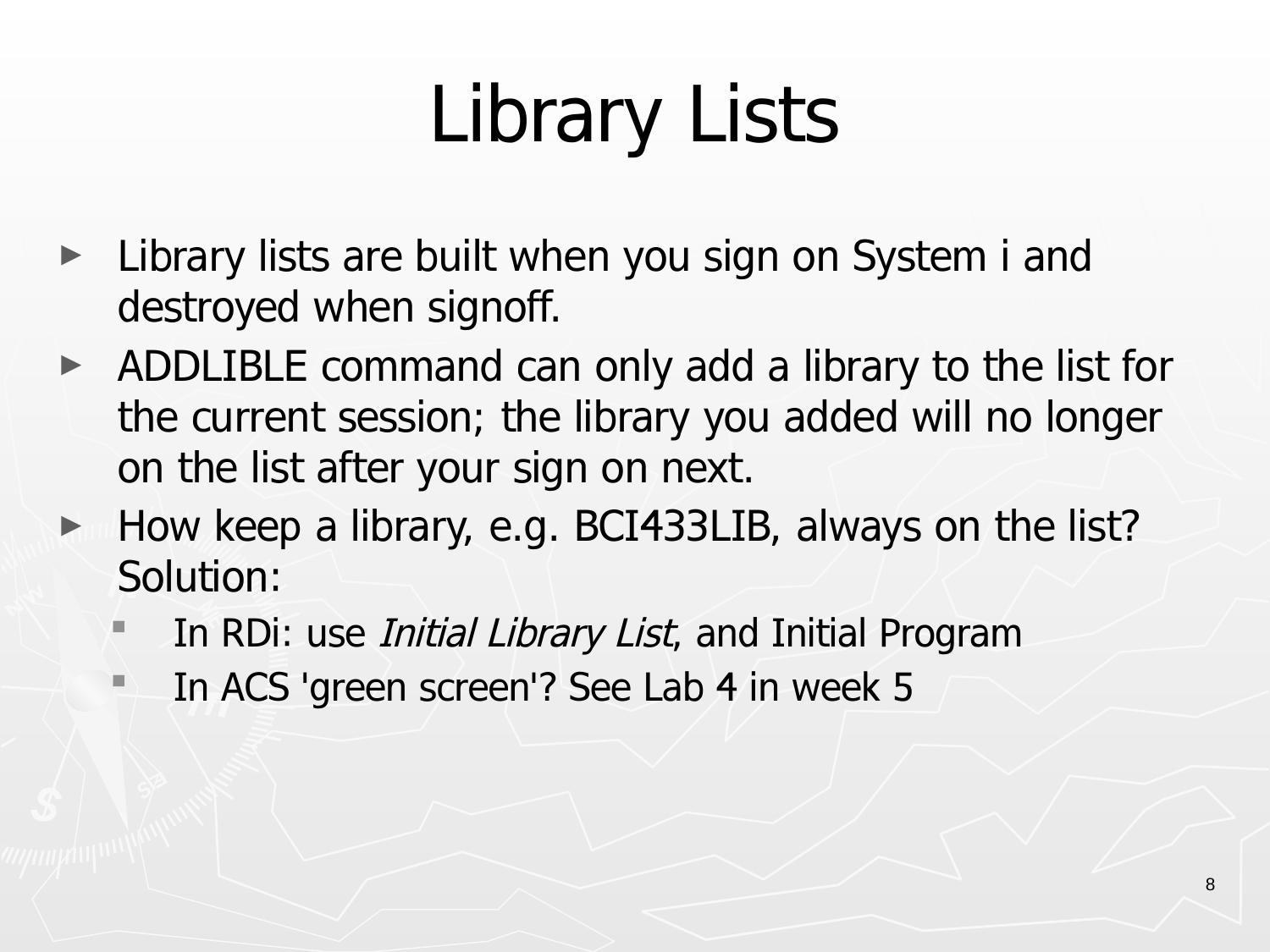

# Library Lists
Library lists are built when you sign on System i and destroyed when signoff.
ADDLIBLE command can only add a library to the list for the current session; the library you added will no longer on the list after your sign on next.
How keep a library, e.g. BCI433LIB, always on the list? Solution:
In RDi: use Initial Library List, and Initial Program
In ACS 'green screen'? See Lab 4 in week 5

8